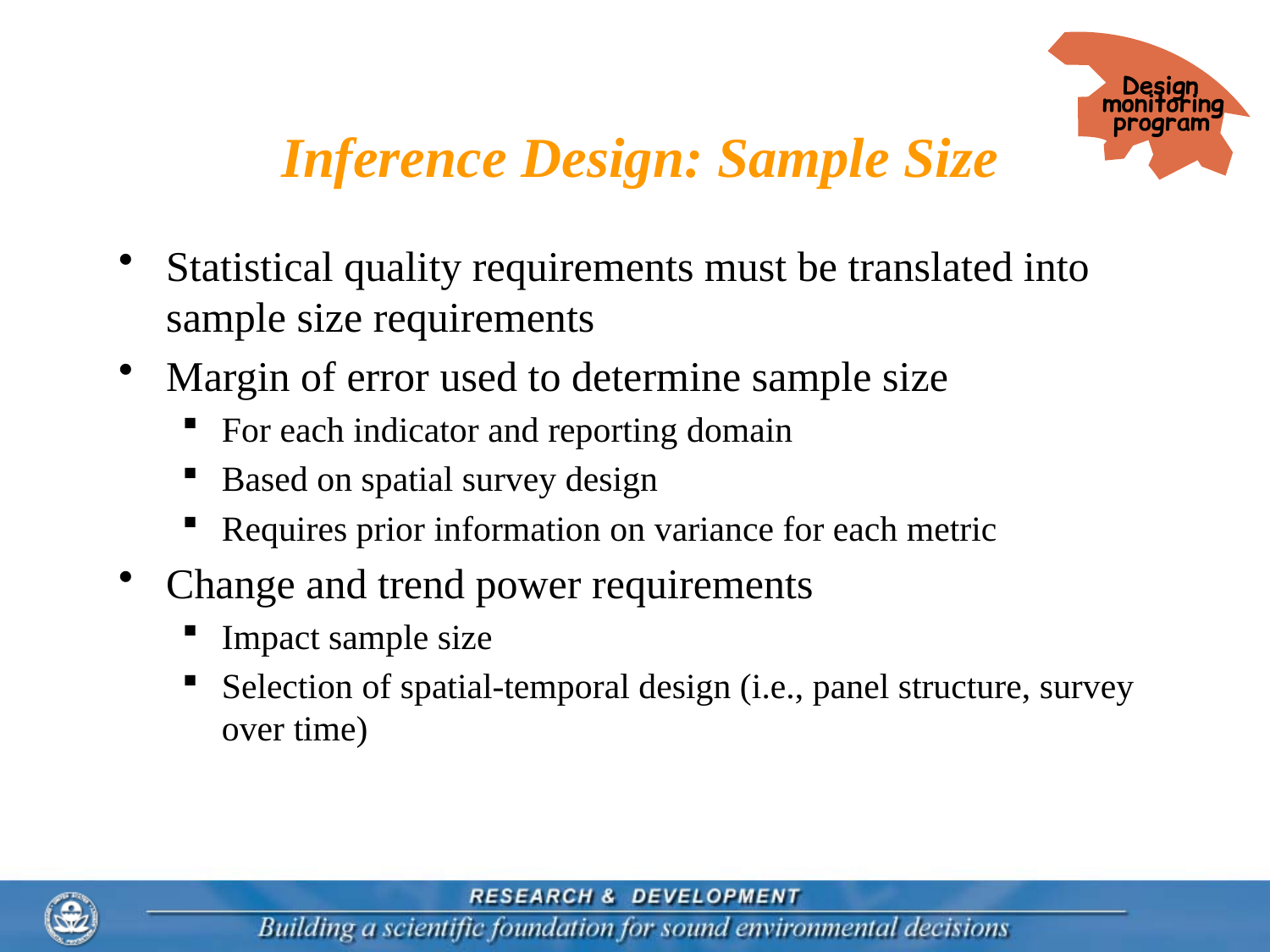

Design
monitoring
program
# Inference Design: Sample Size
Statistical quality requirements must be translated into sample size requirements
Margin of error used to determine sample size
For each indicator and reporting domain
Based on spatial survey design
Requires prior information on variance for each metric
Change and trend power requirements
Impact sample size
Selection of spatial-temporal design (i.e., panel structure, survey over time)